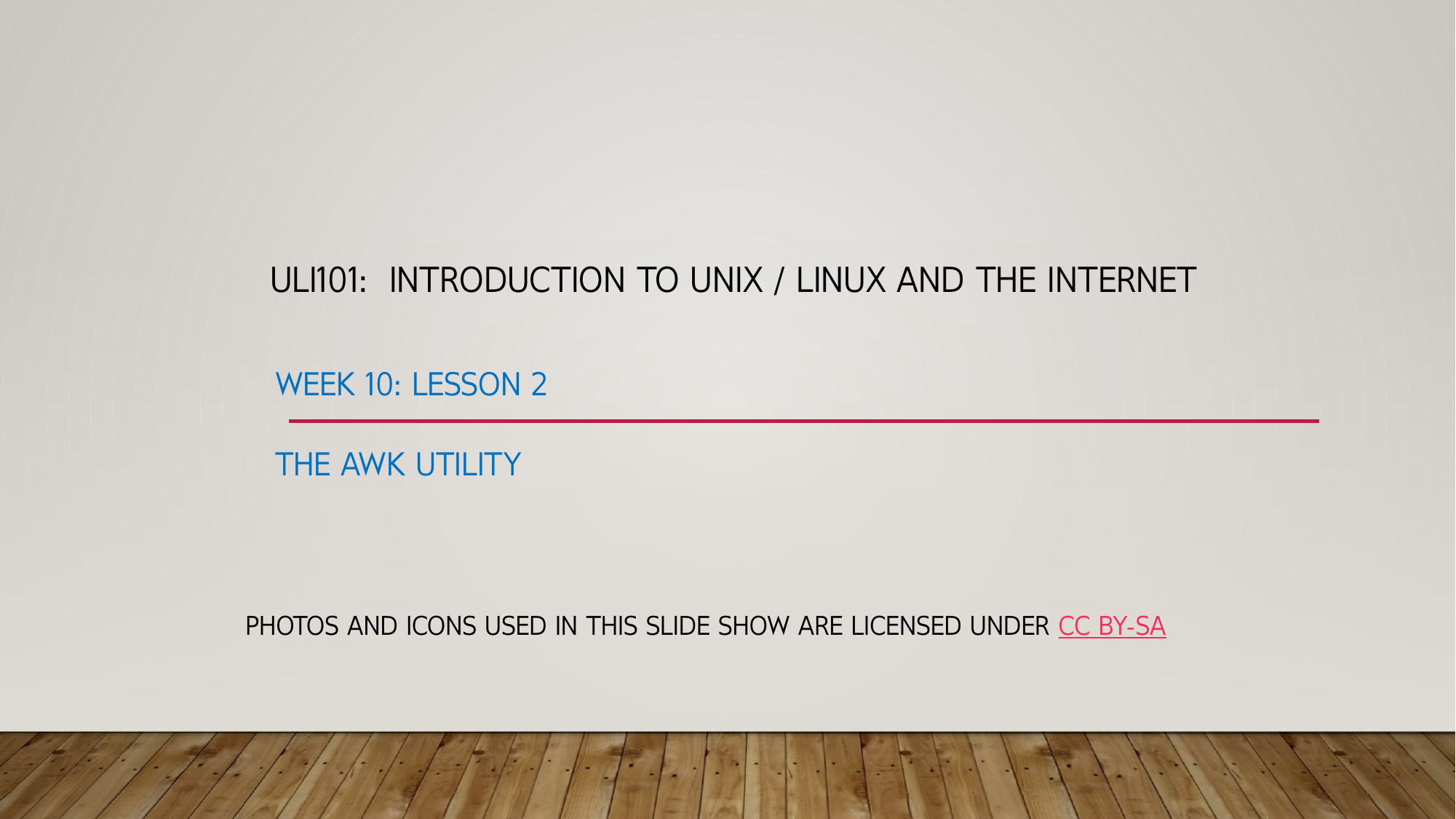

# ULI101:  Introduction to Unix / Linux and the Internet Week 10: lesson 2 the awk utility
Photos and icons used in this slide show are licensed under CC BY-SA